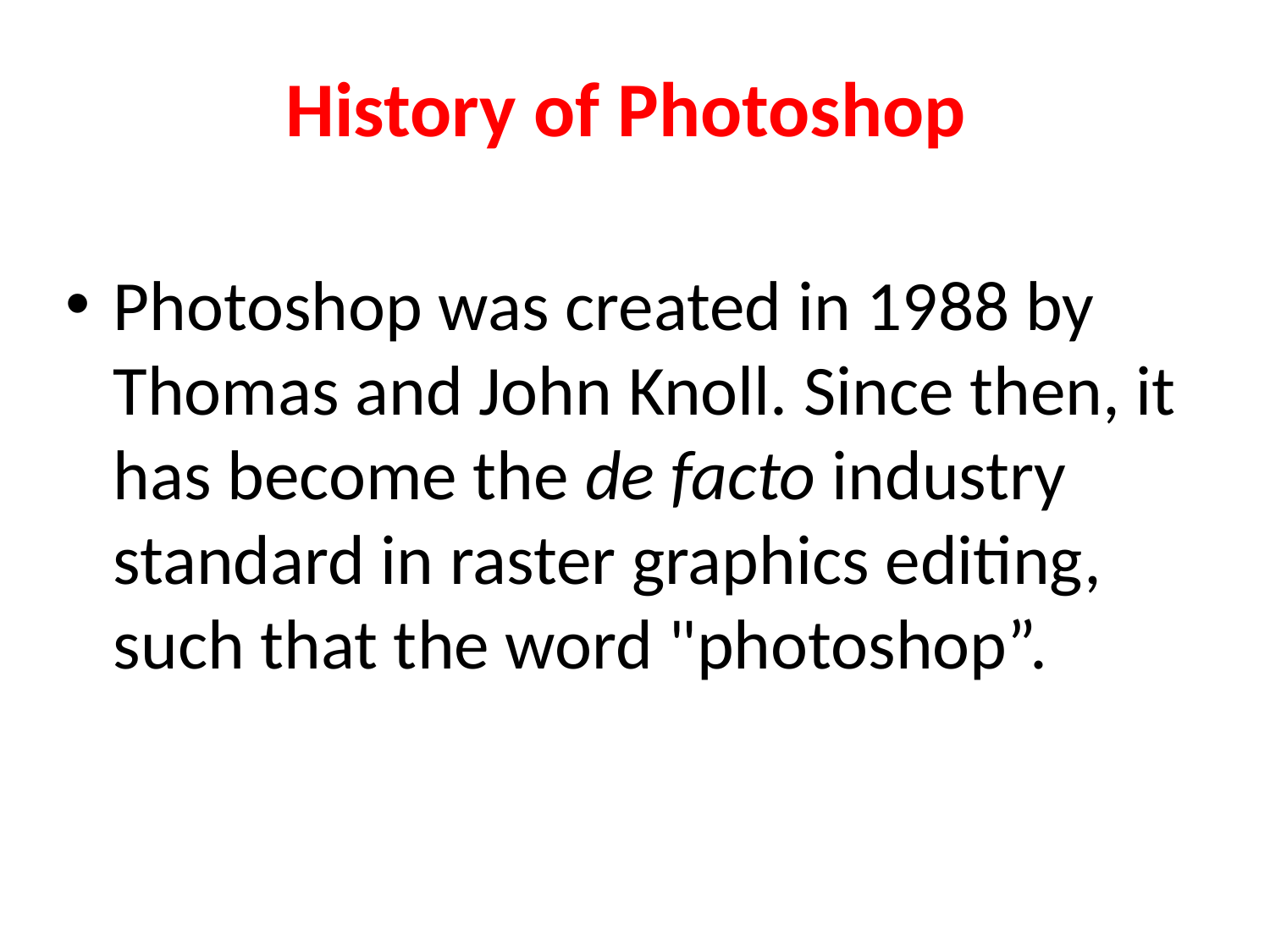

History of Photoshop
Photoshop was created in 1988 by Thomas and John Knoll. Since then, it has become the de facto industry standard in raster graphics editing, such that the word "photoshop”.